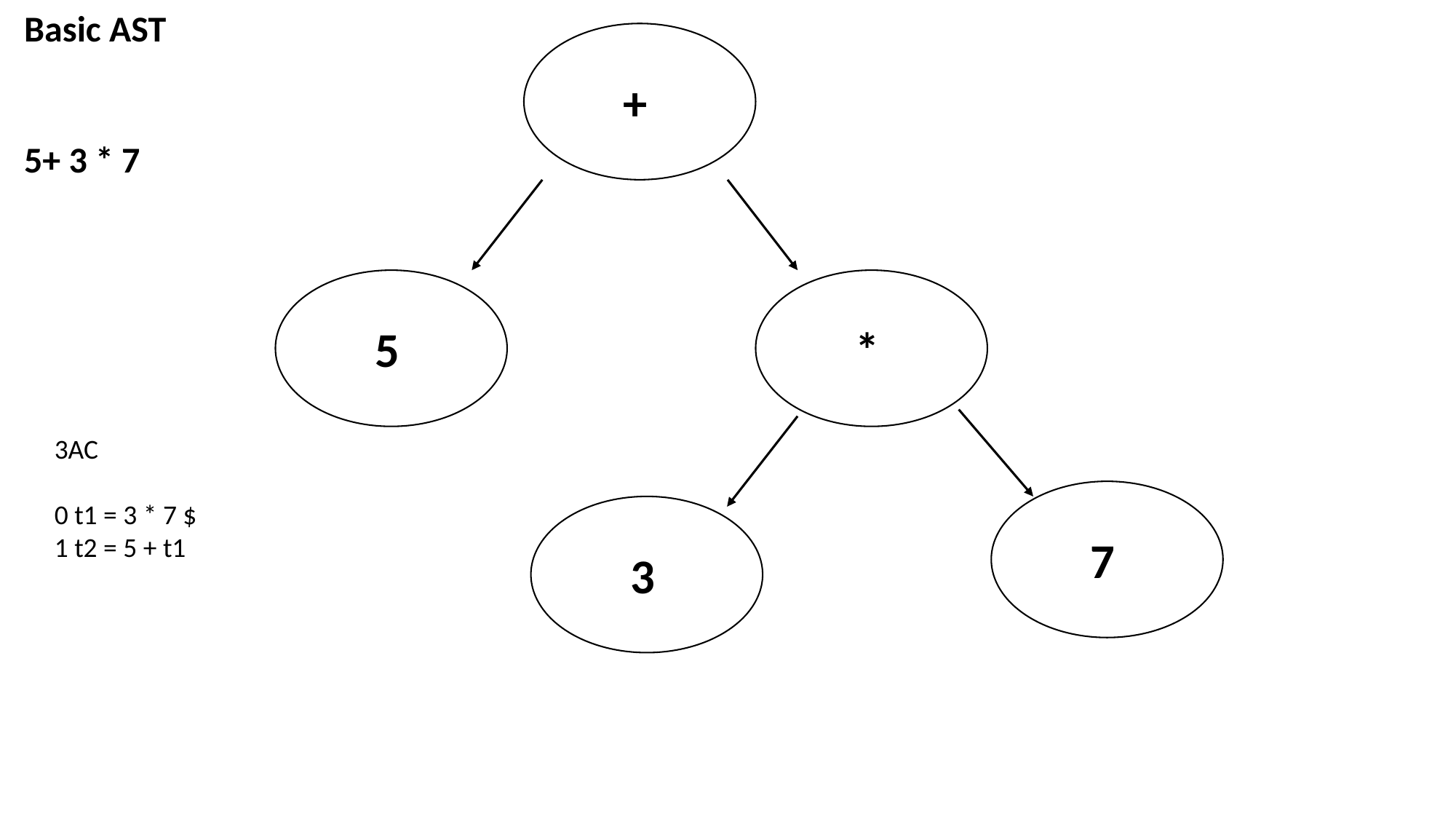

Basic AST

5+ 3 * 7

+

5

*
3AC

0 t1 = 3 * 7 $
1 t2 = 5 + t1

7

3